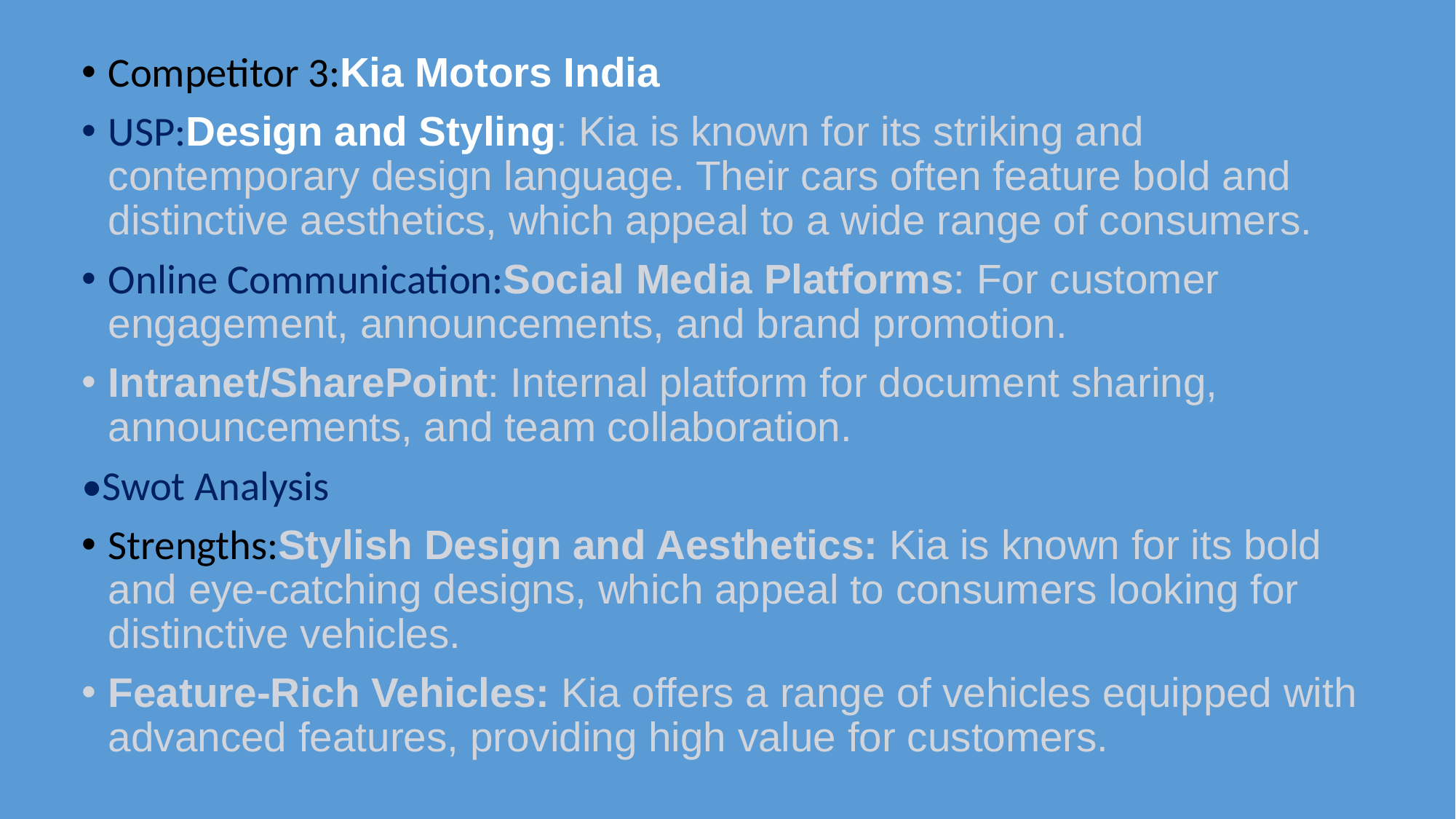

Competitor 3:Kia Motors India
USP:Design and Styling: Kia is known for its striking and contemporary design language. Their cars often feature bold and distinctive aesthetics, which appeal to a wide range of consumers.
Online Communication:Social Media Platforms: For customer engagement, announcements, and brand promotion.
Intranet/SharePoint: Internal platform for document sharing, announcements, and team collaboration.
•Swot Analysis
Strengths:Stylish Design and Aesthetics: Kia is known for its bold and eye-catching designs, which appeal to consumers looking for distinctive vehicles.
Feature-Rich Vehicles: Kia offers a range of vehicles equipped with advanced features, providing high value for customers.